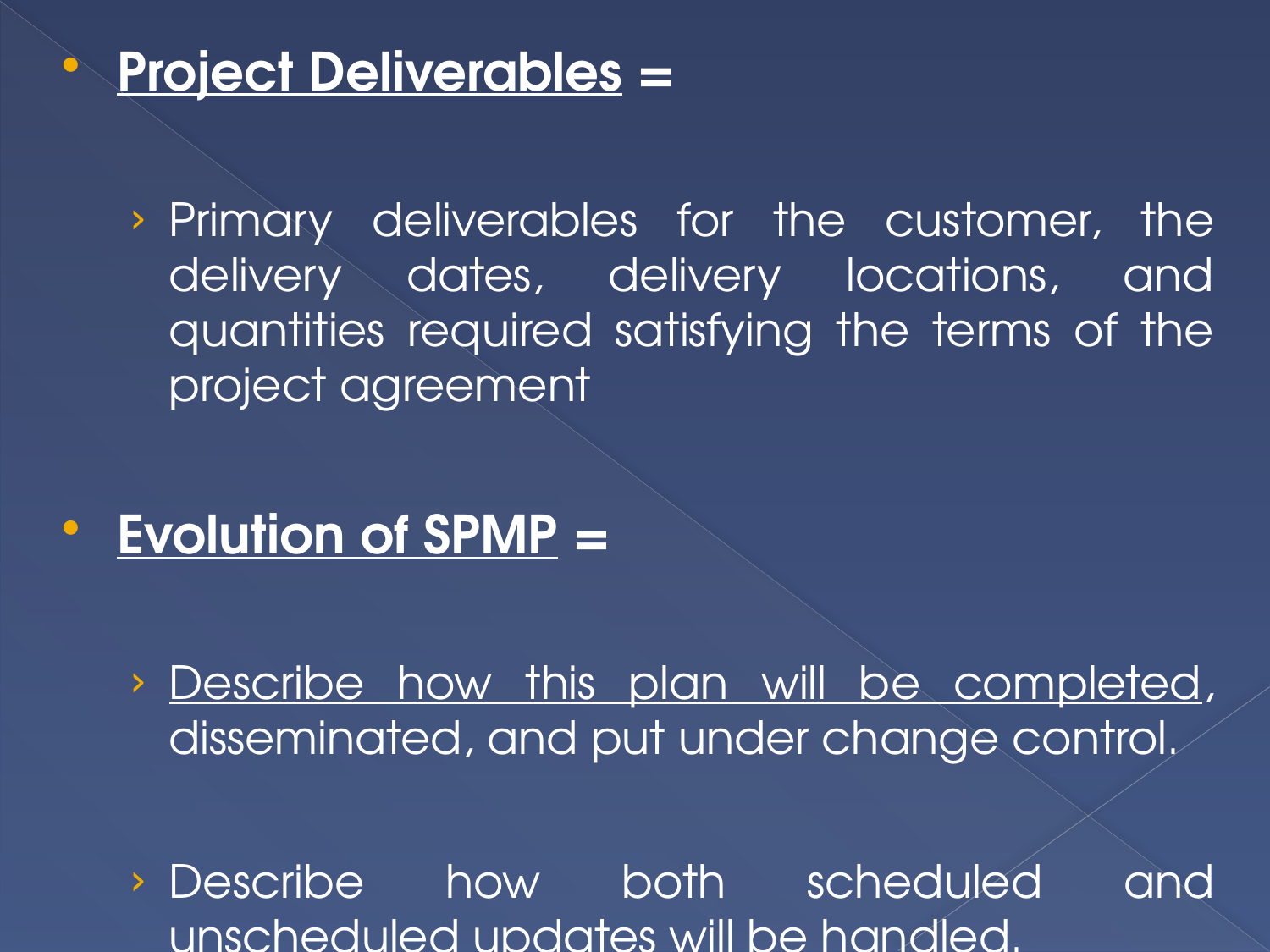

Project Deliverables =

Primary deliverables for the customer, the delivery dates, delivery locations, and quantities required satisfying the terms of the project agreement

Evolution of SPMP =

Describe how this plan will be completed, disseminated, and put under change control.

Describe how both scheduled and unscheduled updates will be handled.